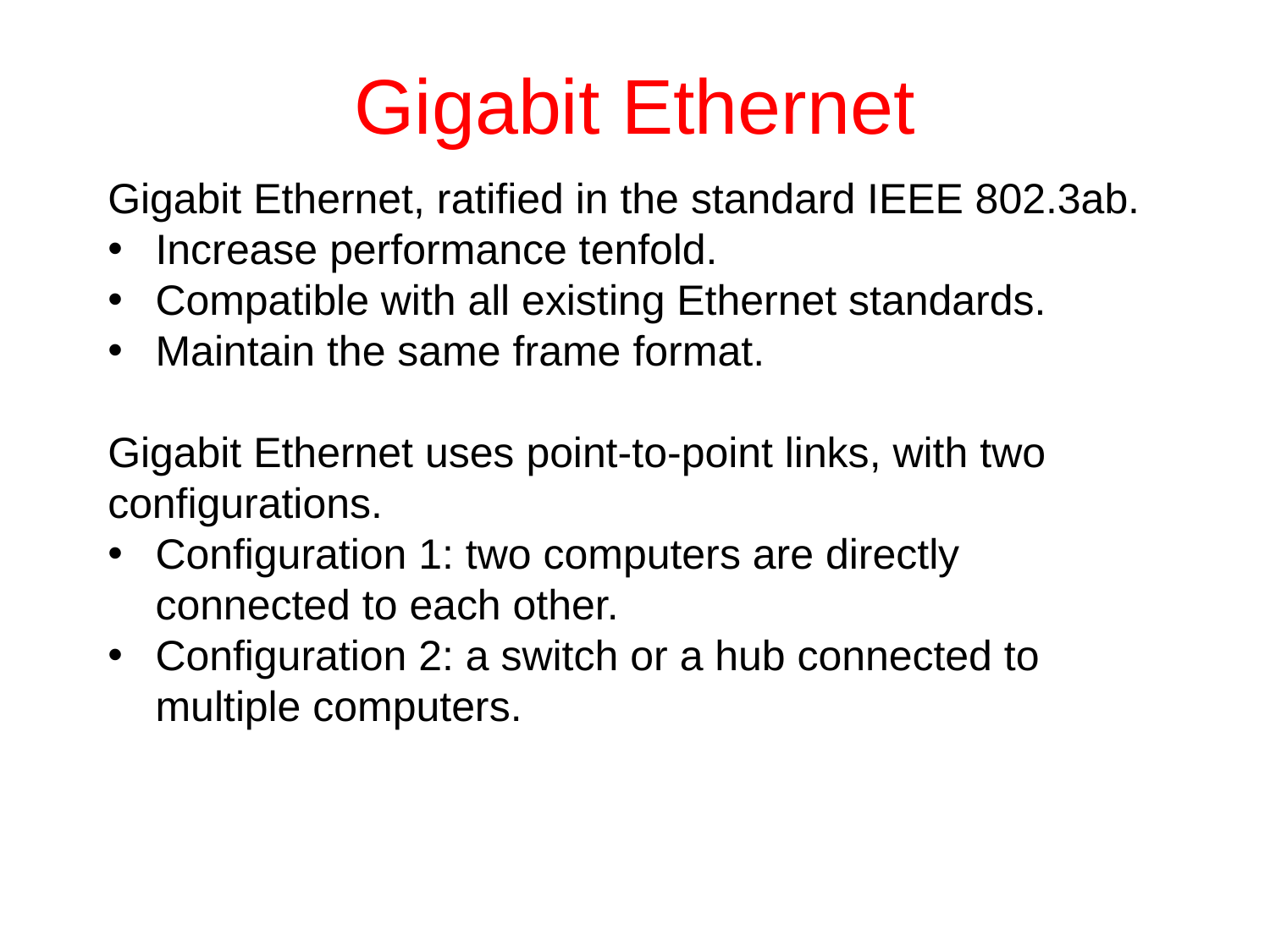

# Gigabit Ethernet
Gigabit Ethernet, ratified in the standard IEEE 802.3ab.
Increase performance tenfold.
Compatible with all existing Ethernet standards.
Maintain the same frame format.

Gigabit Ethernet uses point-to-point links, with two configurations.
Configuration 1: two computers are directly connected to each other.
Configuration 2: a switch or a hub connected to multiple computers.